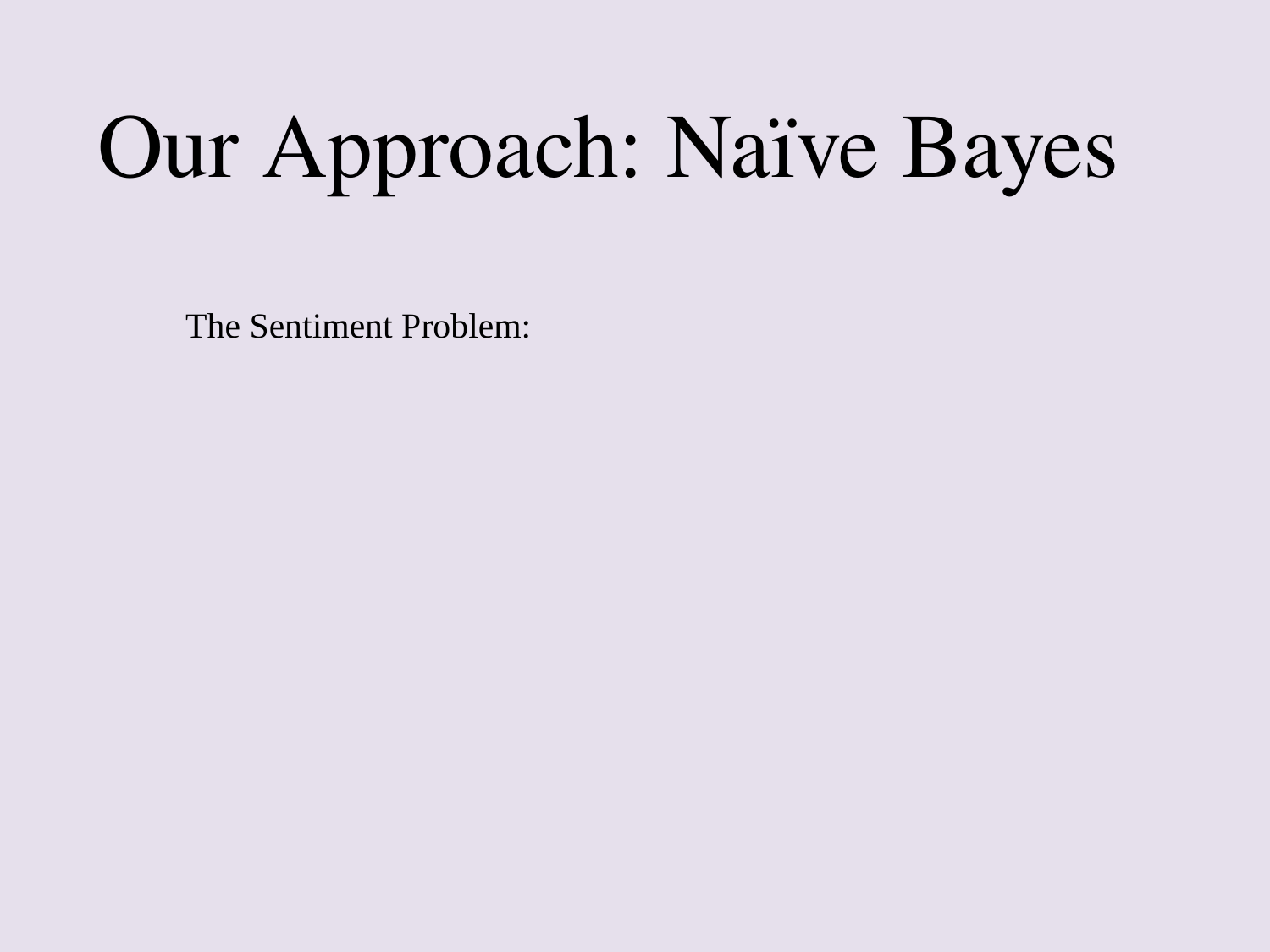

# Our Approach: Naïve Bayes
The Sentiment Problem: